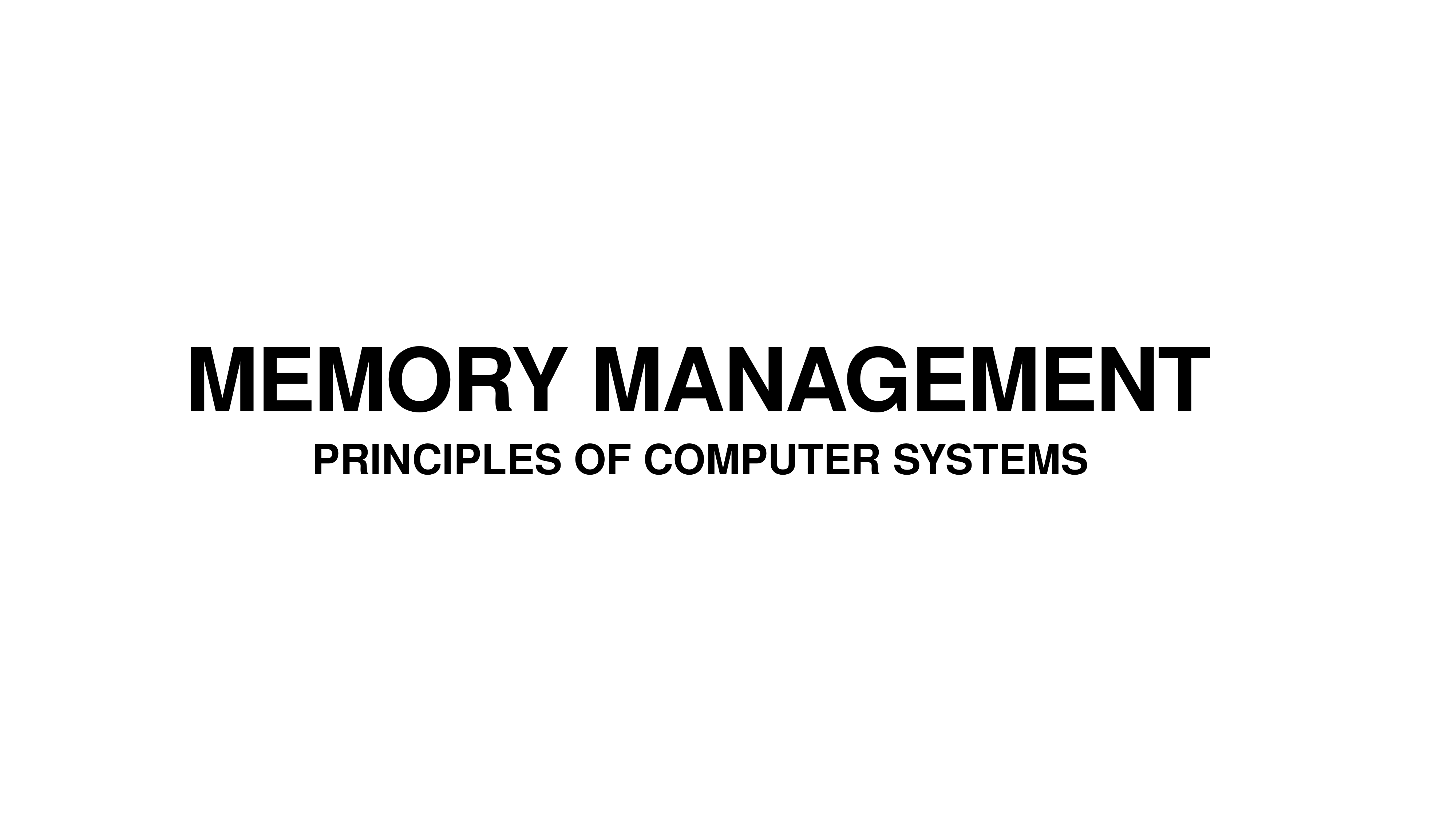

# MEMORY MANAGEMENT
PRINCIPLES OF COMPUTER SYSTEMS